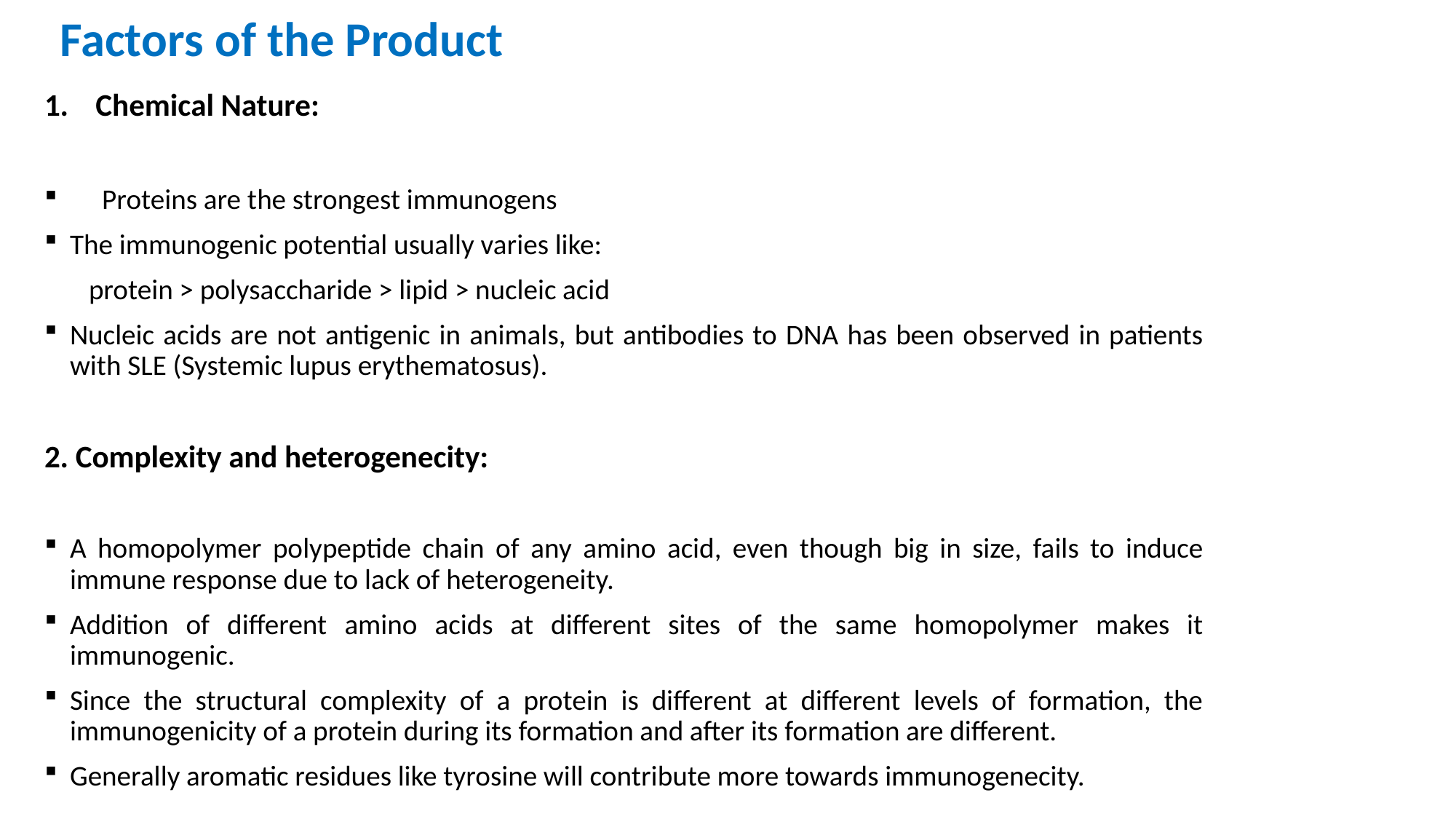

# Factors of the Product
Chemical Nature:

Proteins are the strongest immunogens
The immunogenic potential usually varies like:
       protein > polysaccharide > lipid > nucleic acid
Nucleic acids are not antigenic in animals, but antibodies to DNA has been observed in patients with SLE (Systemic lupus erythematosus).

2. Complexity and heterogenecity:

A homopolymer polypeptide chain of any amino acid, even though big in size, fails to induce immune response due to lack of heterogeneity.
Addition of different amino acids at different sites of the same homopolymer makes it immunogenic.
Since the structural complexity of a protein is different at different levels of formation, the immunogenicity of a protein during its formation and after its formation are different.
Generally aromatic residues like tyrosine will contribute more towards immunogenecity.